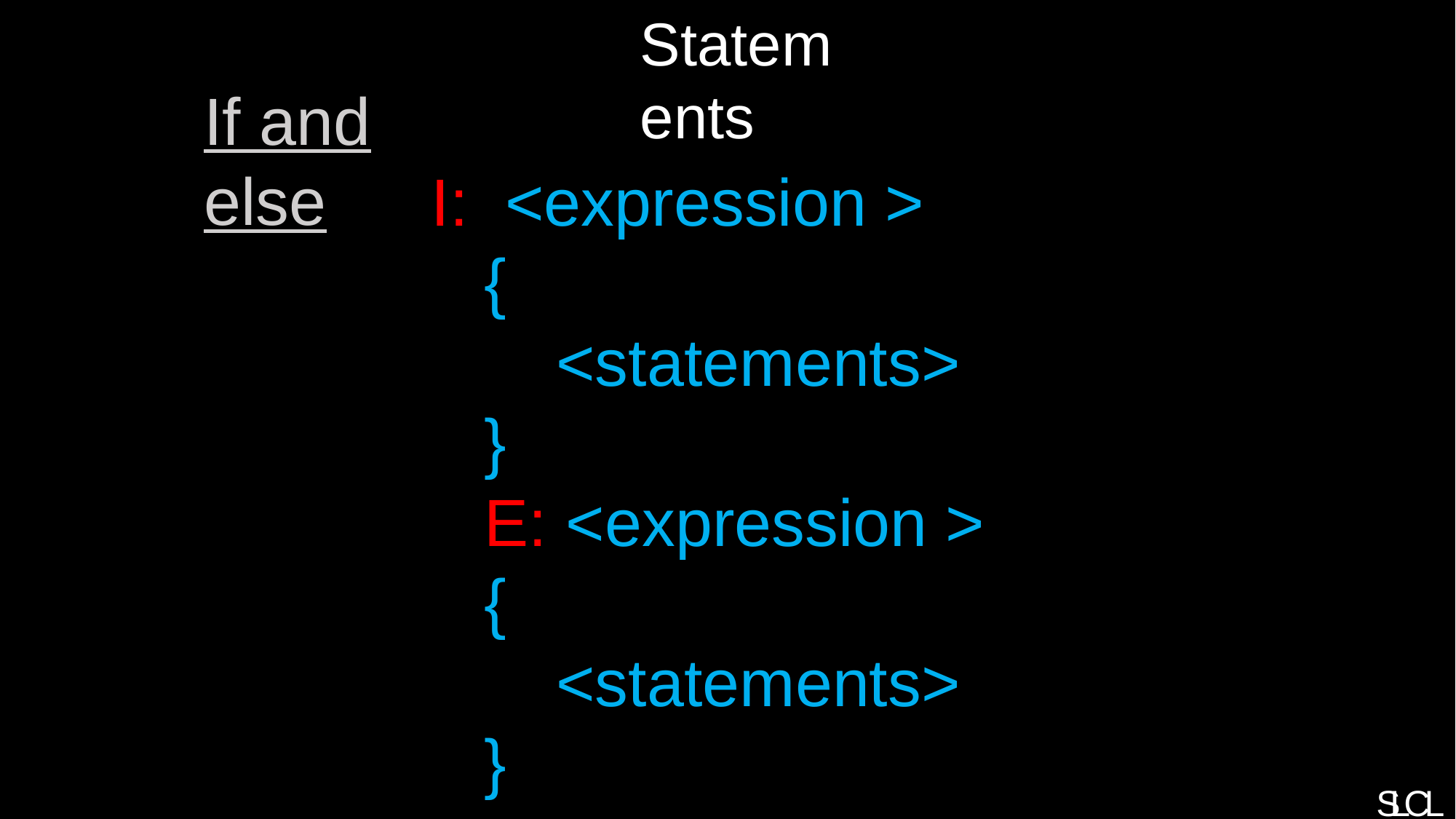

Statements
If and else
I:  <expression >
		{
<statements>
		}
		E: <expression >
		{
<statements>
		}

S
L
C
L